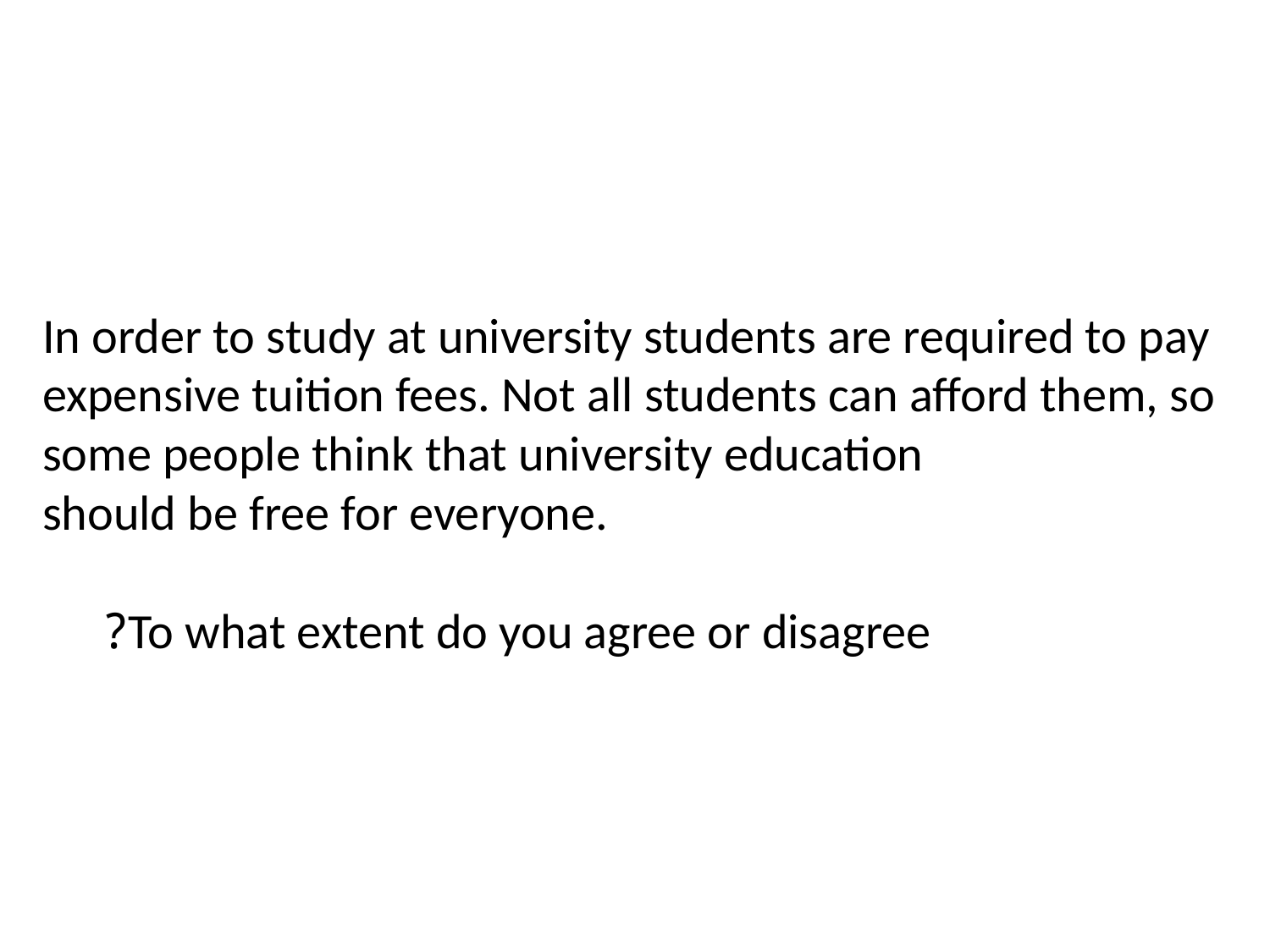

# In order to study at university students are required to pay expensive tuition fees. Not all students can afford them, so some people think that university education should be free for everyone. To what extent do you agree or disagree?